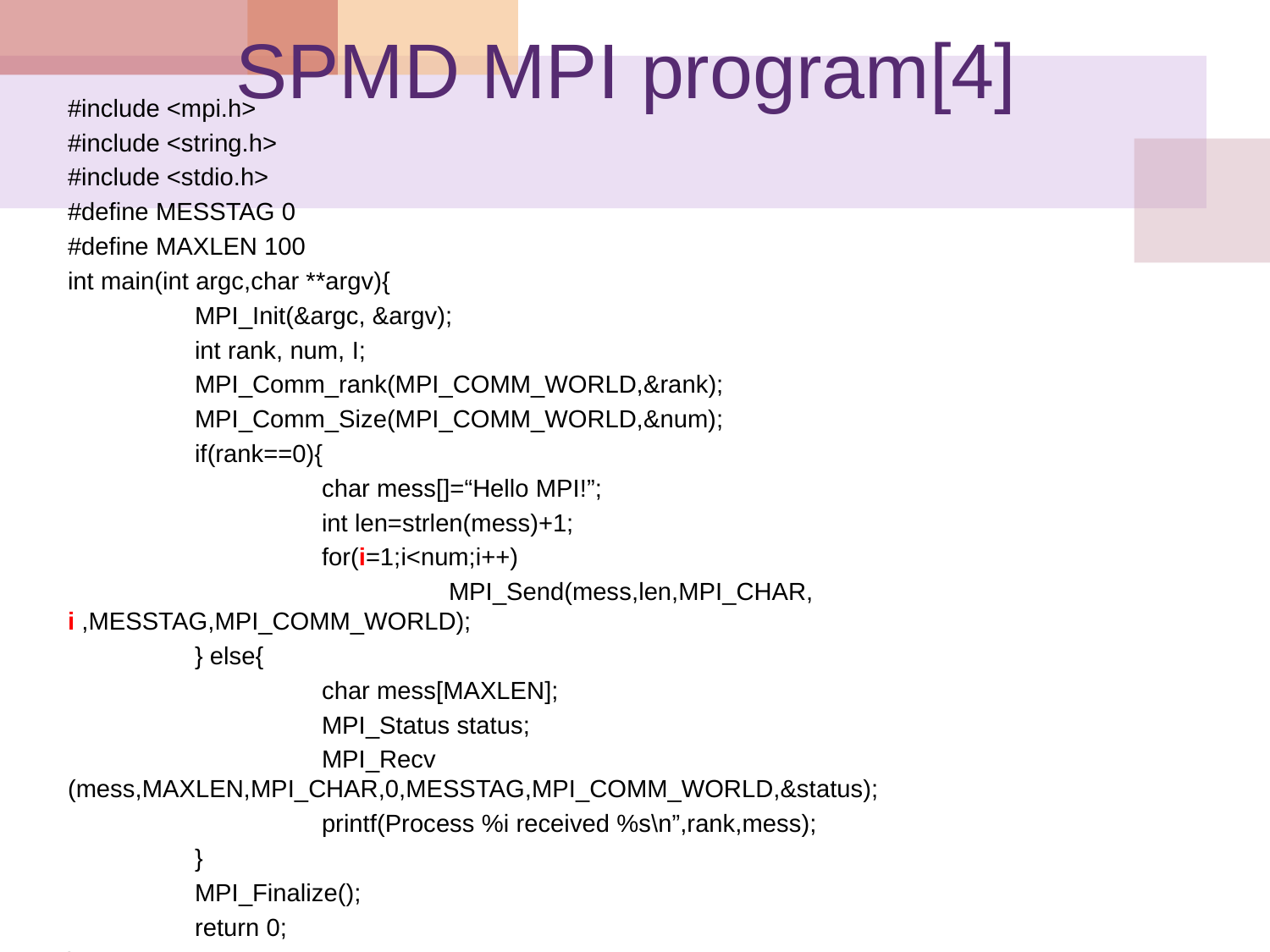

# SPMD MPI program[4]
#include <mpi.h>
#include <string.h>
#include <stdio.h>
#define MESSTAG 0
#define MAXLEN 100
int main(int argc,char **argv){
	MPI_Init(&argc, &argv);
	int rank, num, I;
	MPI_Comm_rank(MPI_COMM_WORLD,&rank);
	MPI_Comm_Size(MPI_COMM_WORLD,&num);
	if(rank==0){
		char mess[]=“Hello MPI!”;
		int len=strlen(mess)+1;
		for(i=1;i<num;i++)
			MPI_Send(mess,len,MPI_CHAR, i ,MESSTAG,MPI_COMM_WORLD);
	} else{
		char mess[MAXLEN];
		MPI_Status status;
		MPI_Recv (mess,MAXLEN,MPI_CHAR,0,MESSTAG,MPI_COMM_WORLD,&status);
		printf(Process %i received %s\n”,rank,mess);
	}
	MPI_Finalize();
	return 0;
}